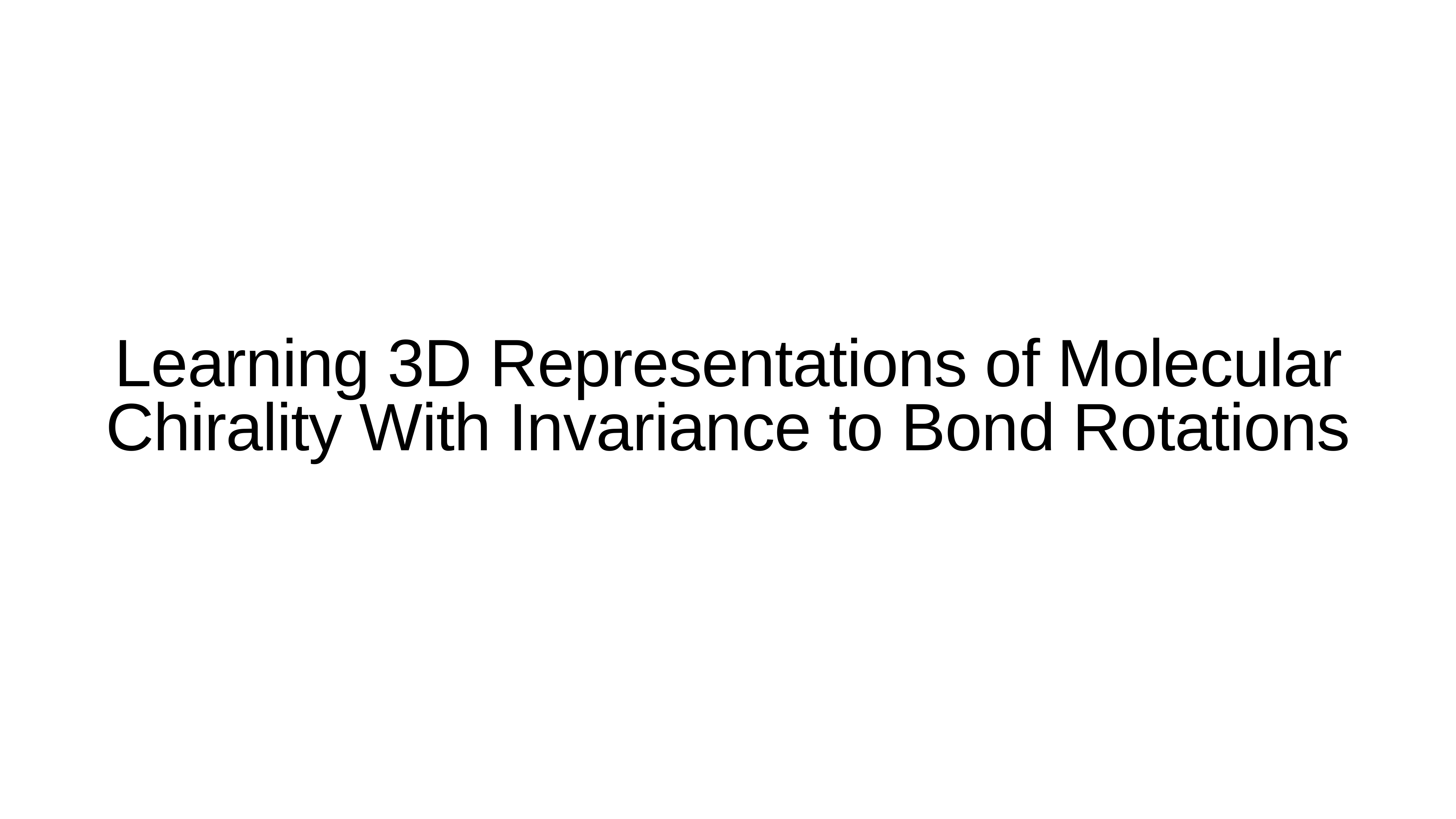

# Learning 3D Representations of Molecular Chirality With Invariance to Bond Rotations